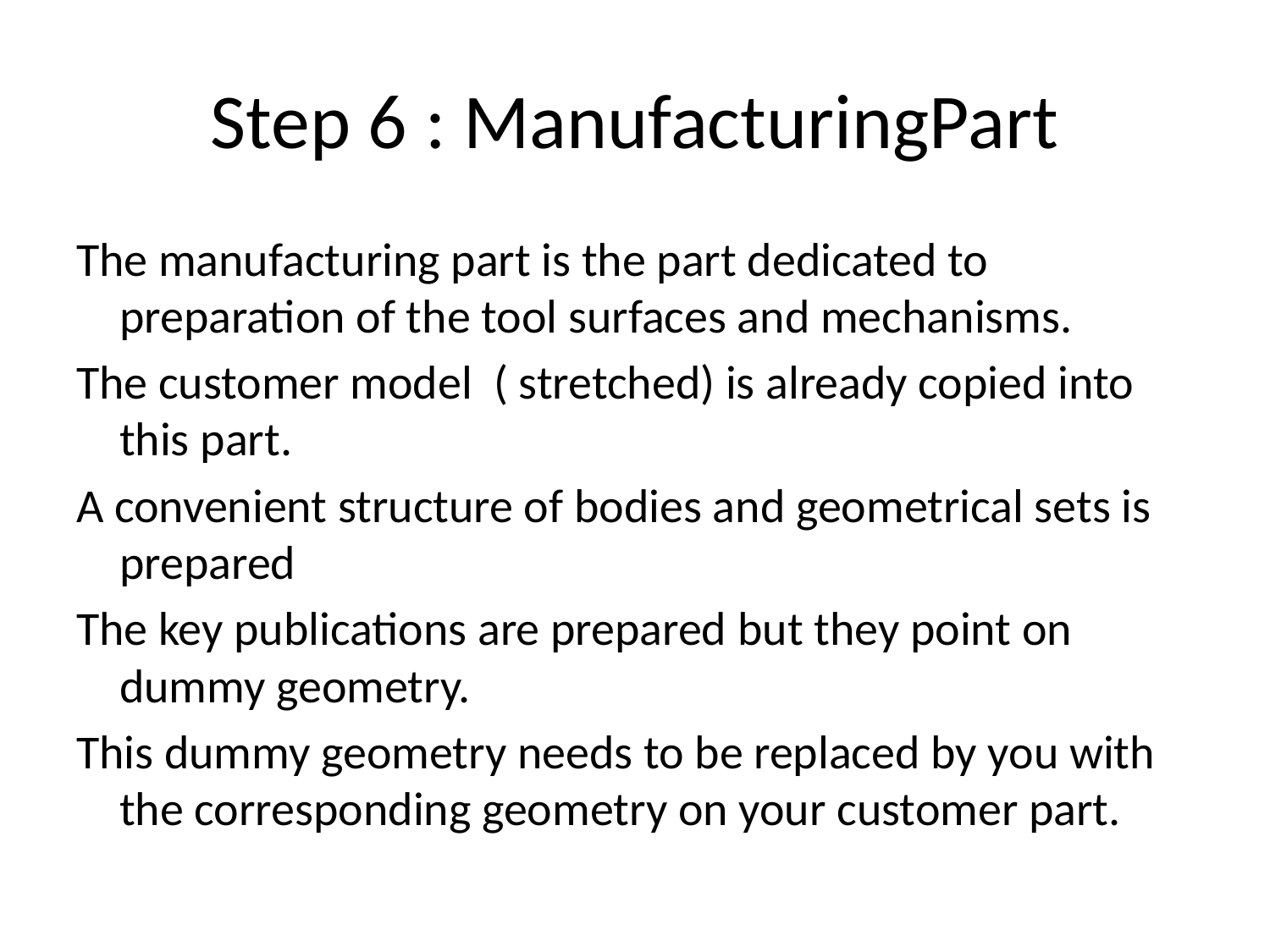

# Step 6 : ManufacturingPart
The manufacturing part is the part dedicated to preparation of the tool surfaces and mechanisms.
The customer model  ( stretched) is already copied into this part.
A convenient structure of bodies and geometrical sets is prepared
The key publications are prepared but they point on dummy geometry.
This dummy geometry needs to be replaced by you with the corresponding geometry on your customer part.